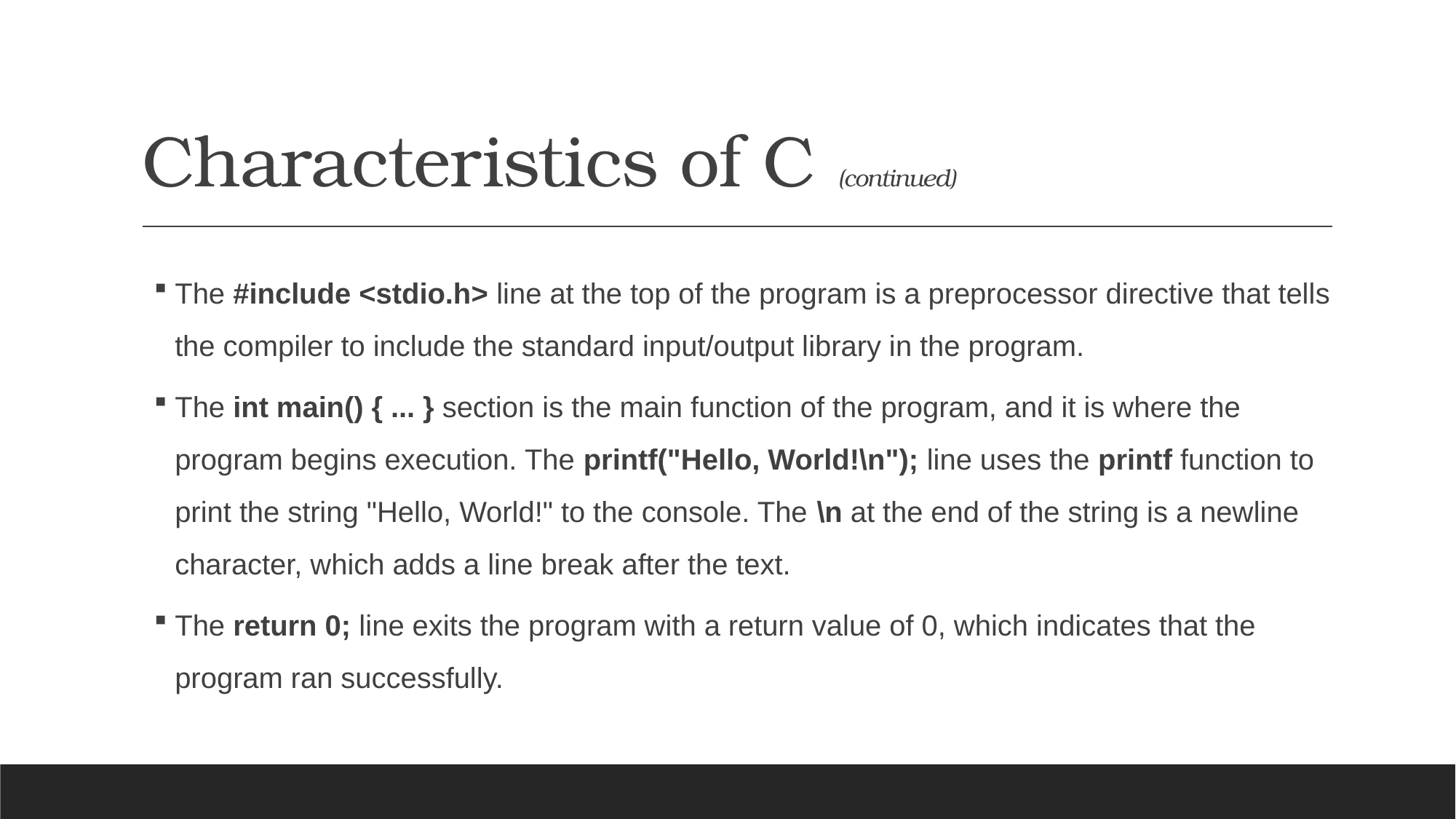

# Characteristics of C (continued)
The #include <stdio.h> line at the top of the program is a preprocessor directive that tells the compiler to include the standard input/output library in the program.
The int main() { ... } section is the main function of the program, and it is where the program begins execution. The printf("Hello, World!\n"); line uses the printf function to print the string "Hello, World!" to the console. The \n at the end of the string is a newline character, which adds a line break after the text.
The return 0; line exits the program with a return value of 0, which indicates that the program ran successfully.